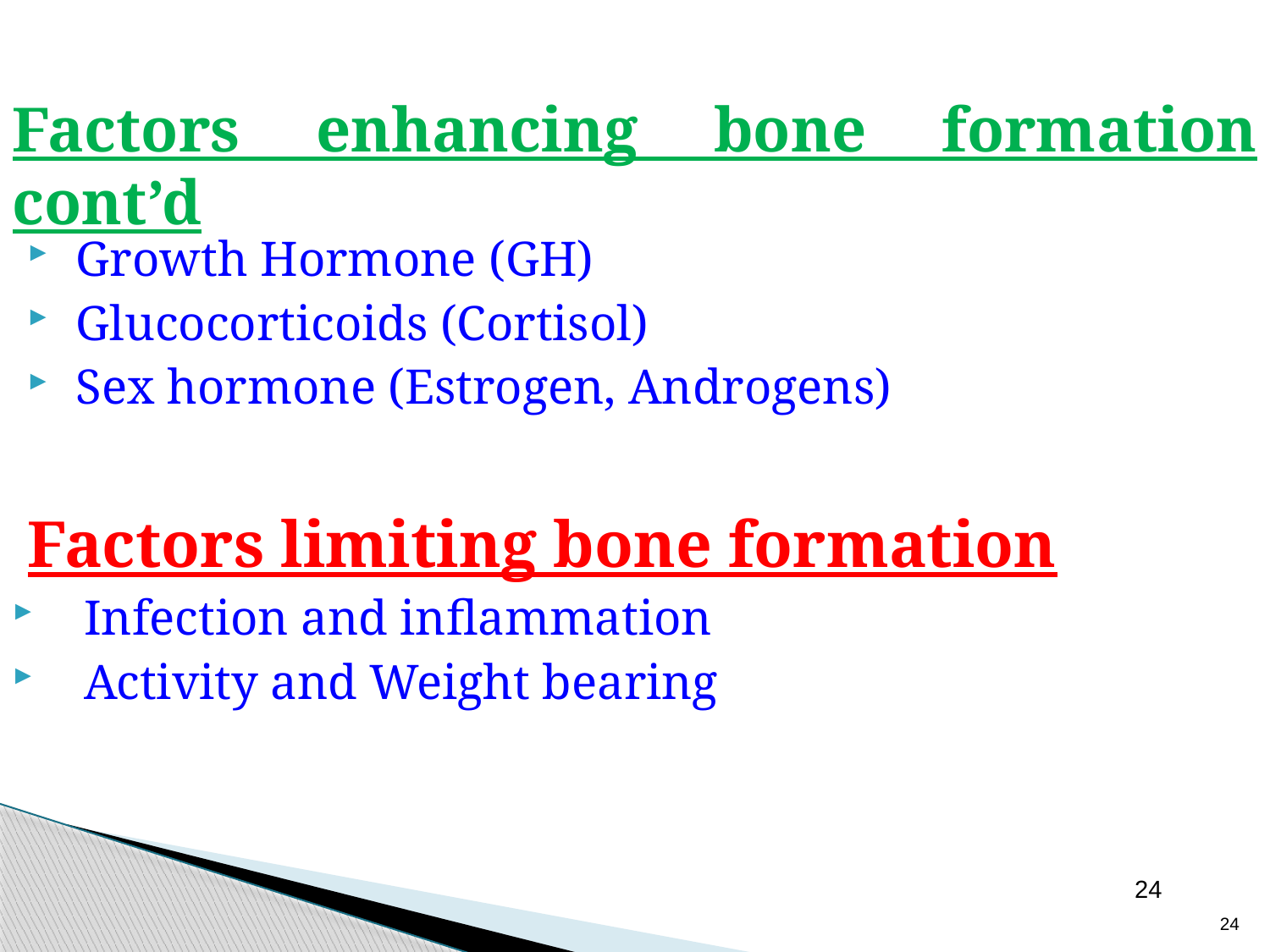

# Factors enhancing bone formation cont’d
 Growth Hormone (GH)
 Glucocorticoids (Cortisol)
 Sex hormone (Estrogen, Androgens)

Factors limiting bone formation
Infection and inflammation
Activity and Weight bearing
24
24